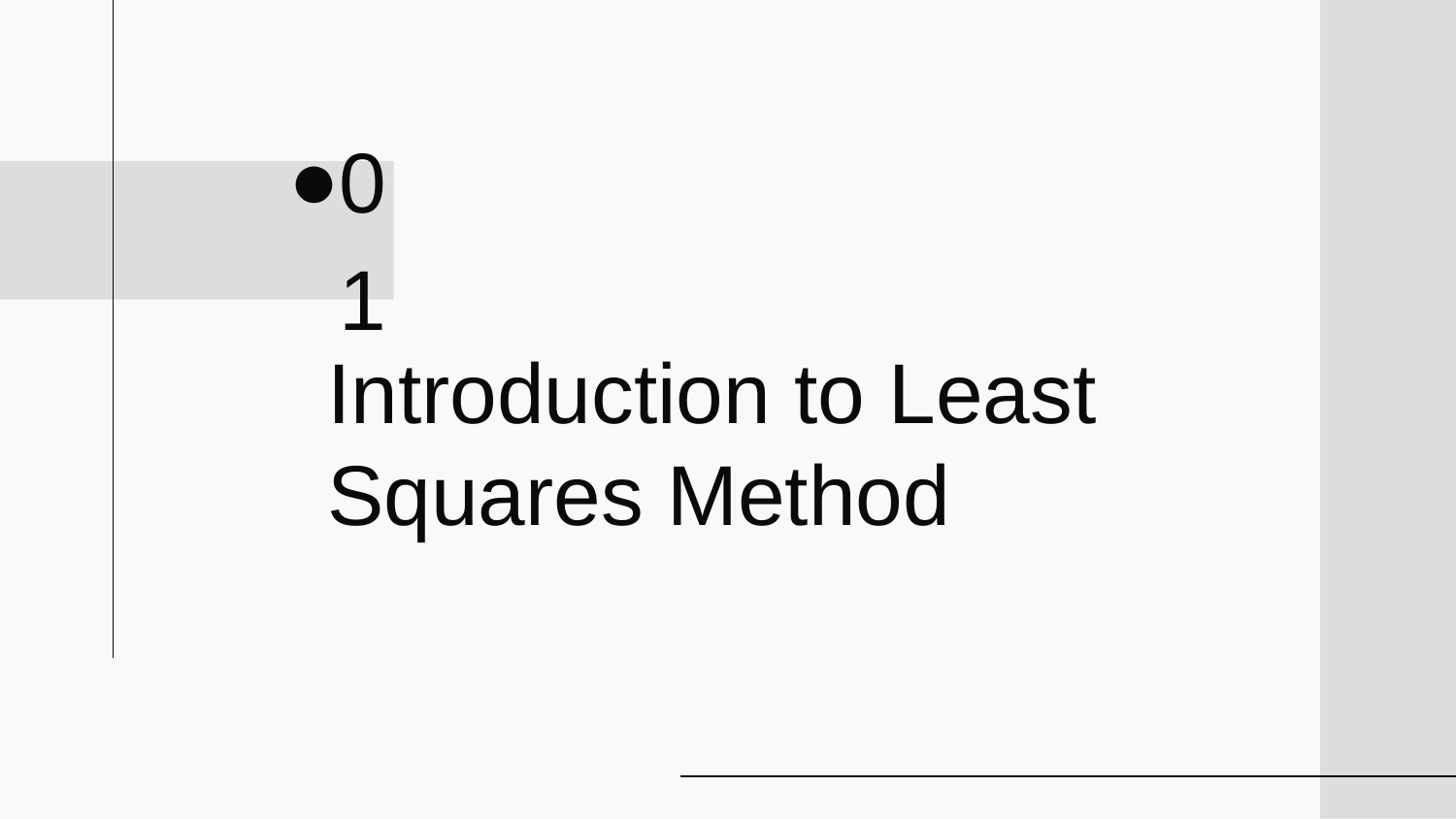

01
# Introduction to Least Squares Method